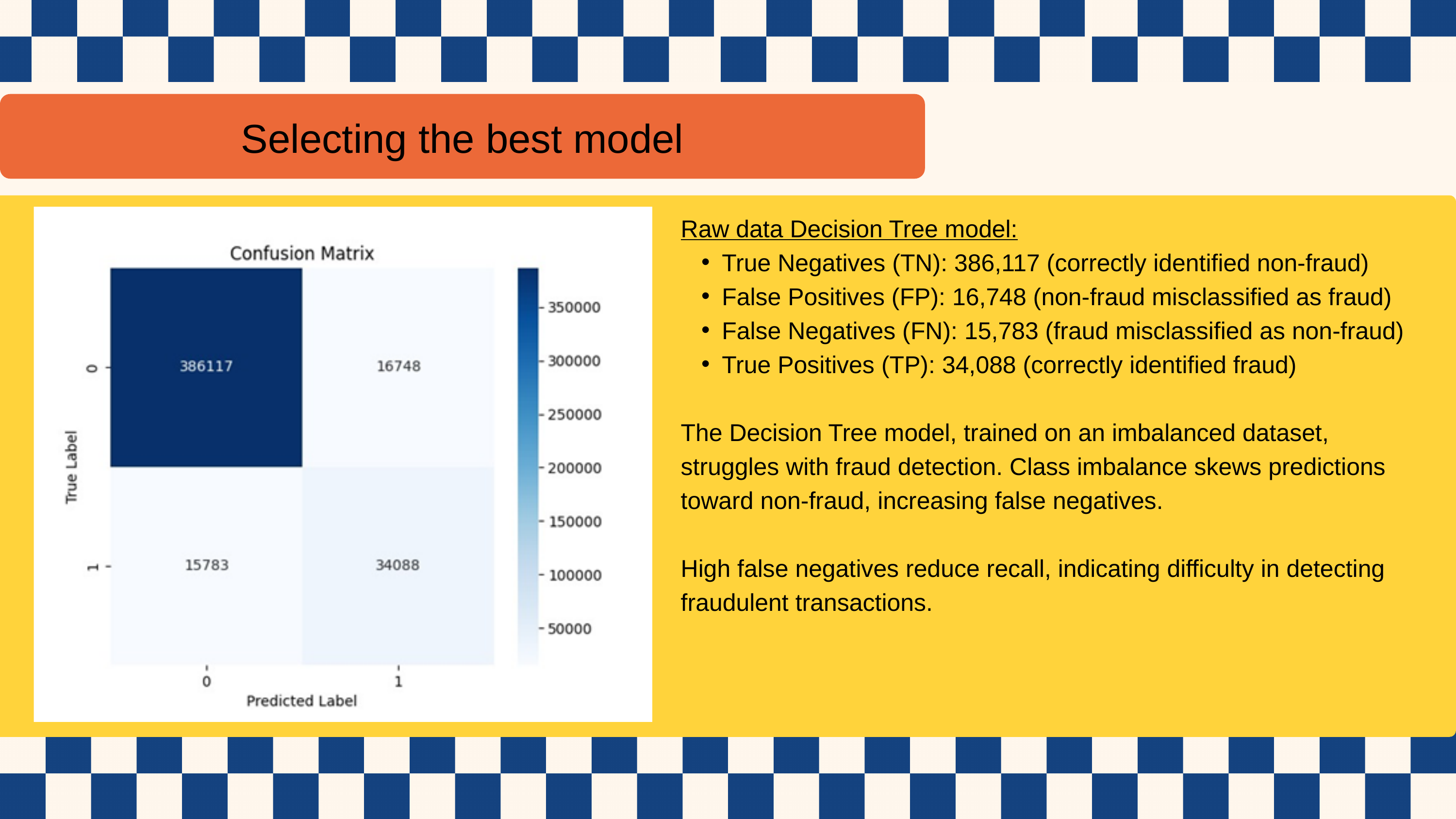

Selecting the best model

Raw data Decision Tree model:
True Negatives (TN): 386,117 (correctly identified non-fraud)
False Positives (FP): 16,748 (non-fraud misclassified as fraud)
False Negatives (FN): 15,783 (fraud misclassified as non-fraud)
True Positives (TP): 34,088 (correctly identified fraud)

The Decision Tree model, trained on an imbalanced dataset, struggles with fraud detection. Class imbalance skews predictions toward non-fraud, increasing false negatives.

High false negatives reduce recall, indicating difficulty in detecting fraudulent transactions.